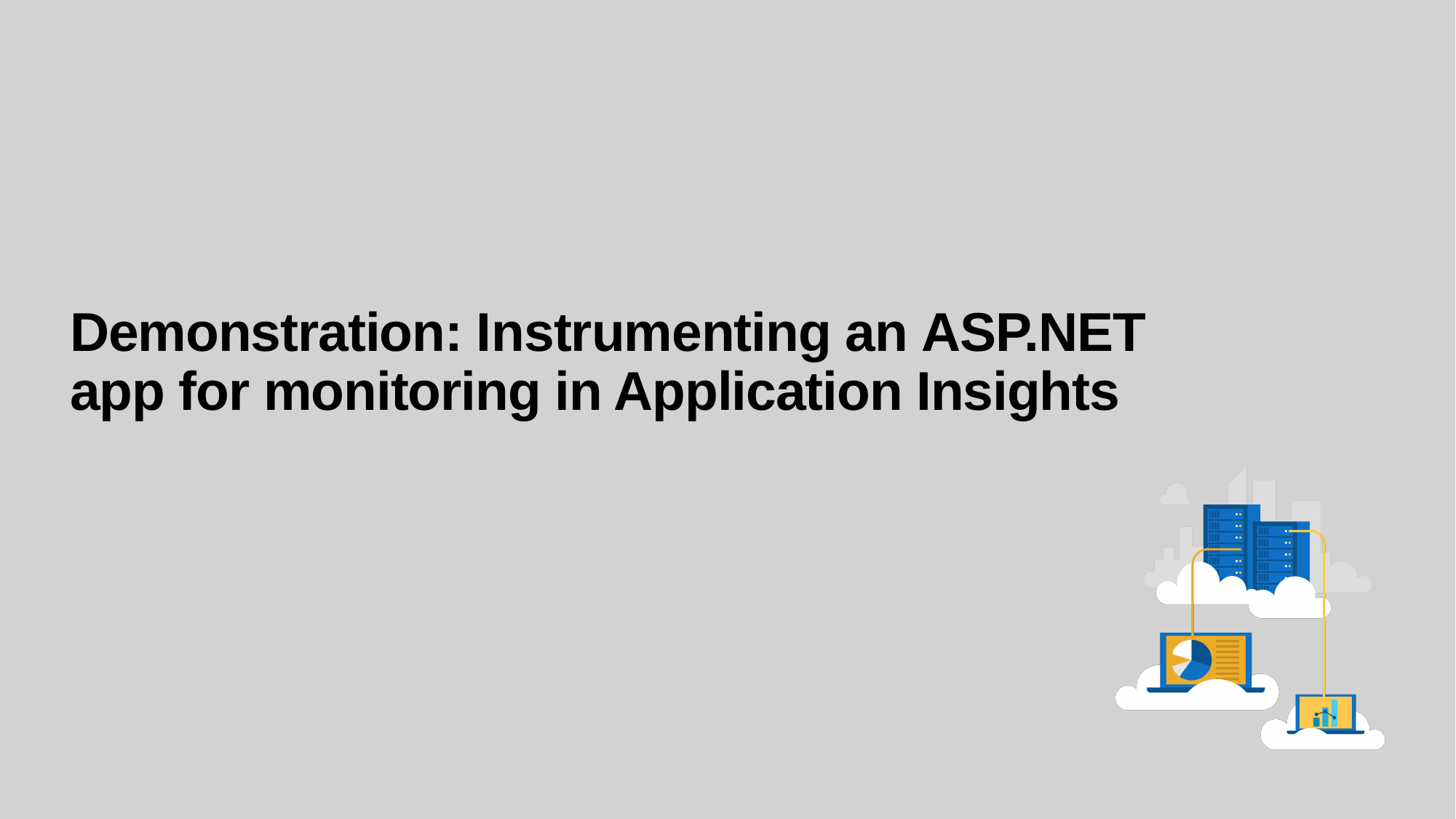

# Demonstration: Instrumenting an ASP.NET app for monitoring in Application Insights